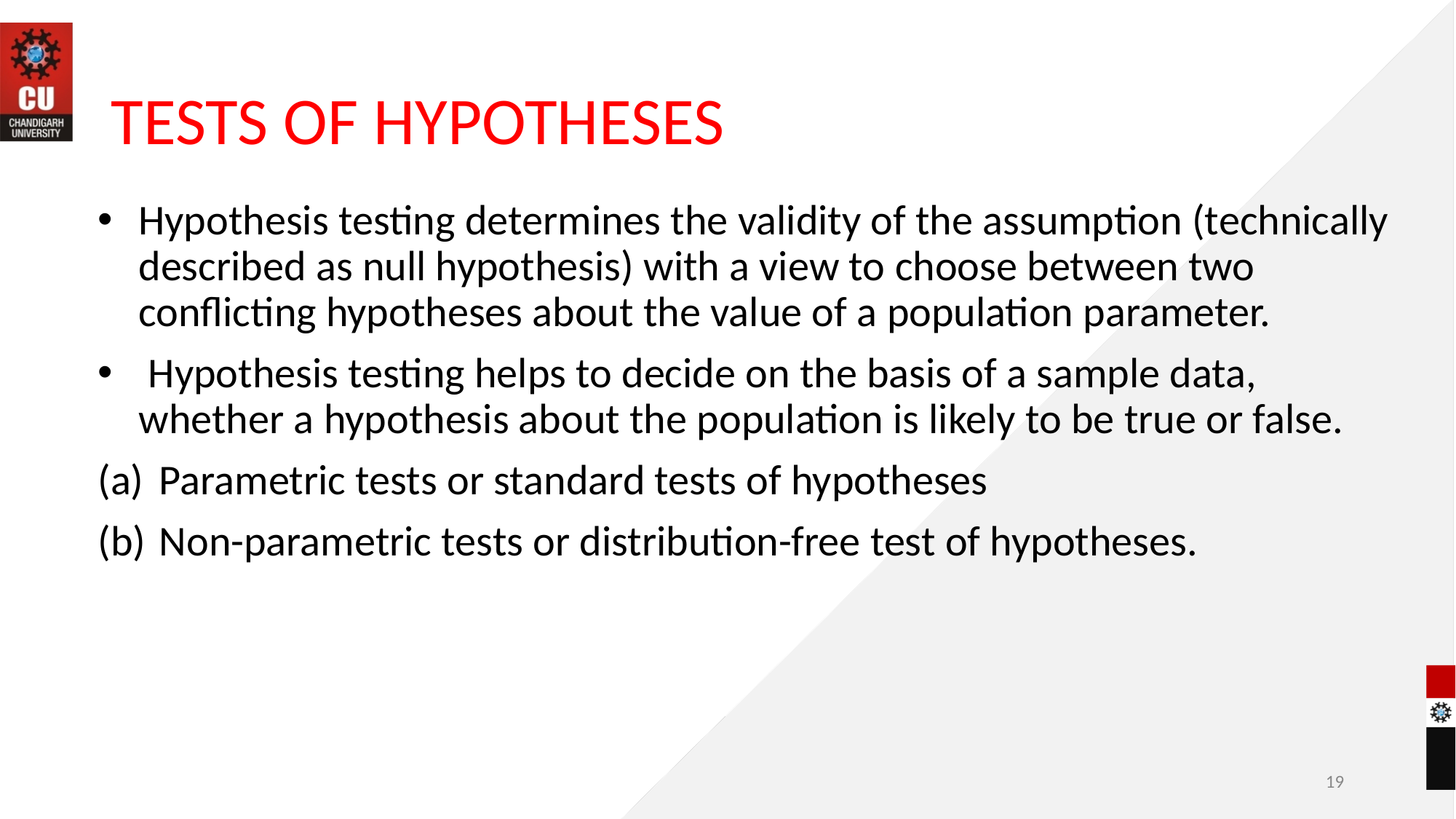

# TESTS OF HYPOTHESES
Hypothesis testing determines the validity of the assumption (technically described as null hypothesis) with a view to choose between two conflicting hypotheses about the value of a population parameter.
 Hypothesis testing helps to decide on the basis of a sample data, whether a hypothesis about the population is likely to be true or false.
Parametric tests or standard tests of hypotheses
Non-parametric tests or distribution-free test of hypotheses.

19